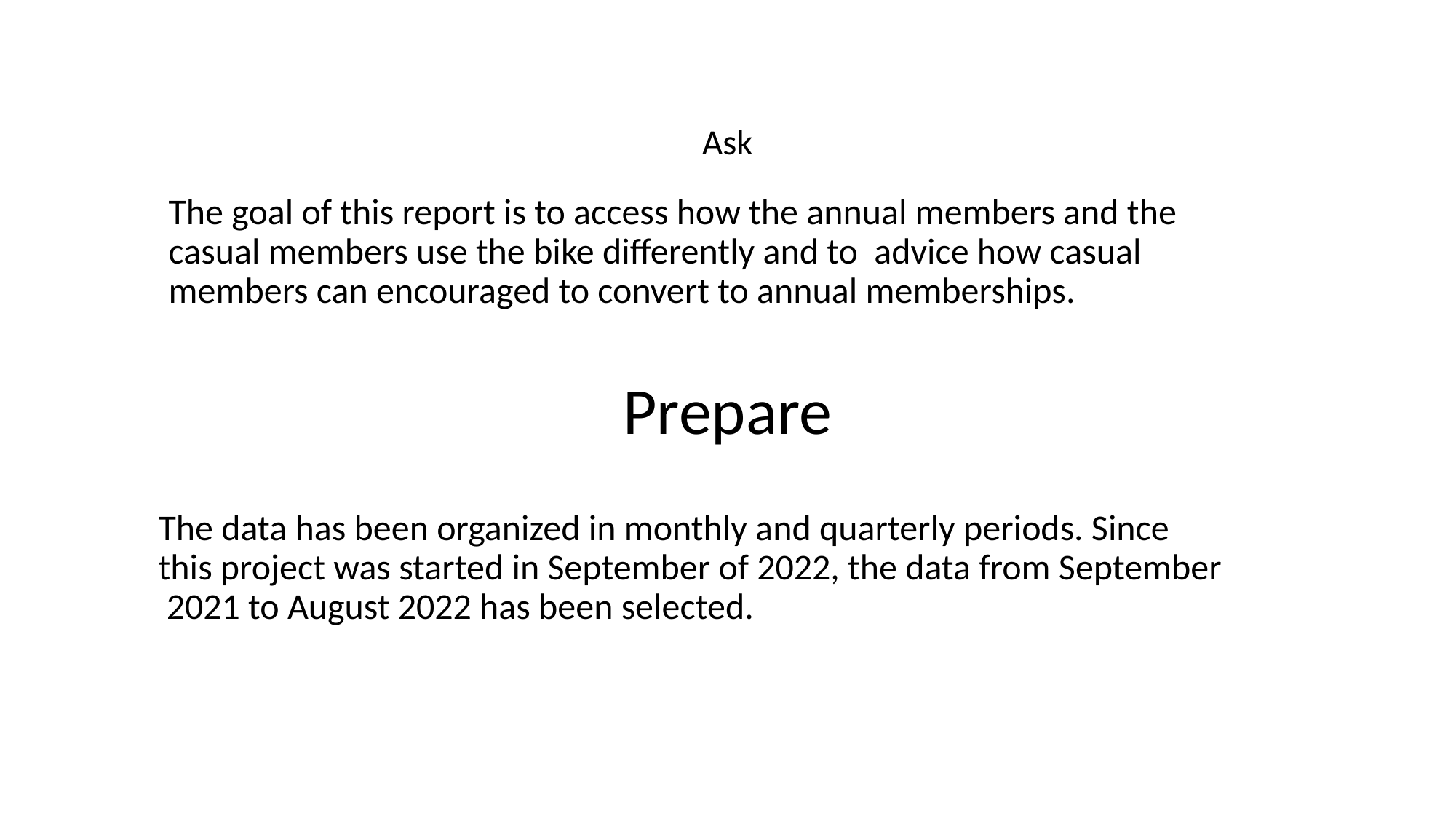

# Ask
The goal of this report is to access how the annual members and the casual members use the bike differently and to  advice how casual members can encouraged to convert to annual memberships.
Prepare
The data has been organized in monthly and quarterly periods. Since this project was started in September of 2022, the data from September  2021 to August 2022 has been selected.